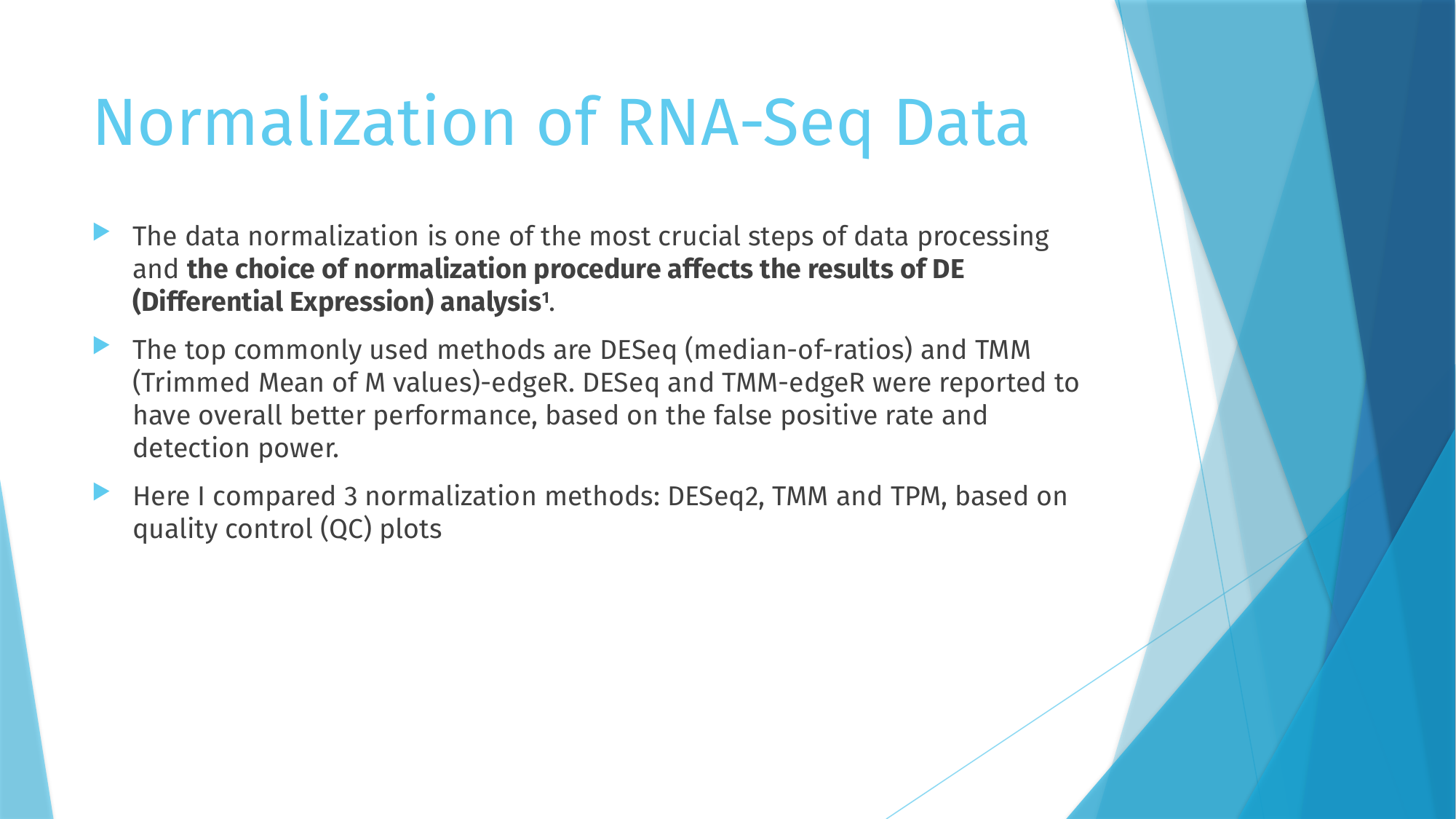

# Normalization of RNA-Seq Data
The data normalization is one of the most crucial steps of data processing and the choice of normalization procedure affects the results of DE (Differential Expression) analysis1.
The top commonly used methods are DESeq (median-of-ratios) and TMM (Trimmed Mean of M values)-edgeR. DESeq and TMM-edgeR were reported to have overall better performance, based on the false positive rate and detection power.
Here I compared 3 normalization methods: DESeq2, TMM and TPM, based on quality control (QC) plots